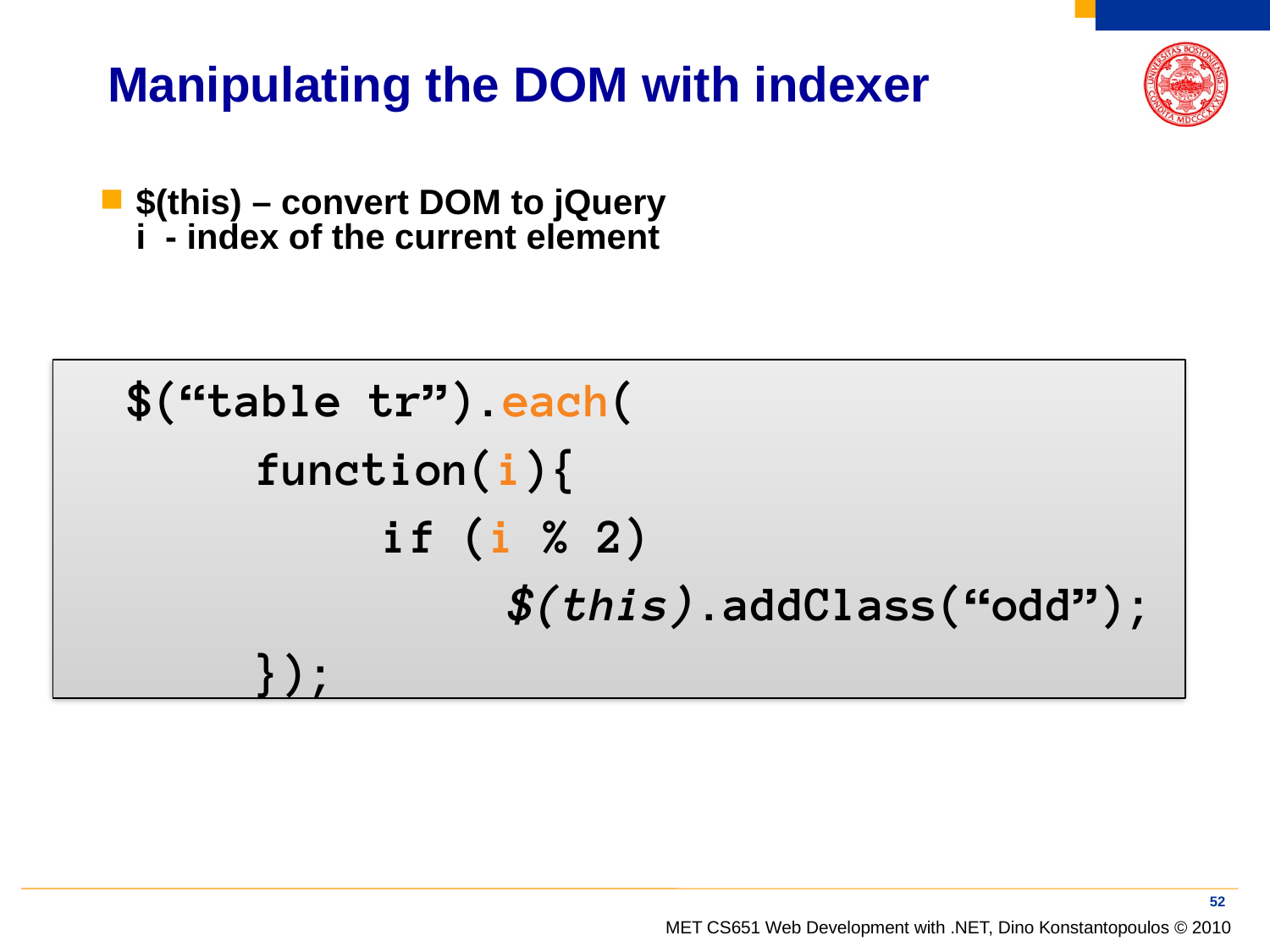

# Manipulating the DOM with indexer
$(this) – convert DOM to jQuery
i  - index of the current element
$(“table tr”).each(
	function(i){
		if (i % 2)
			$(this).addClass(“odd”);
	});
52